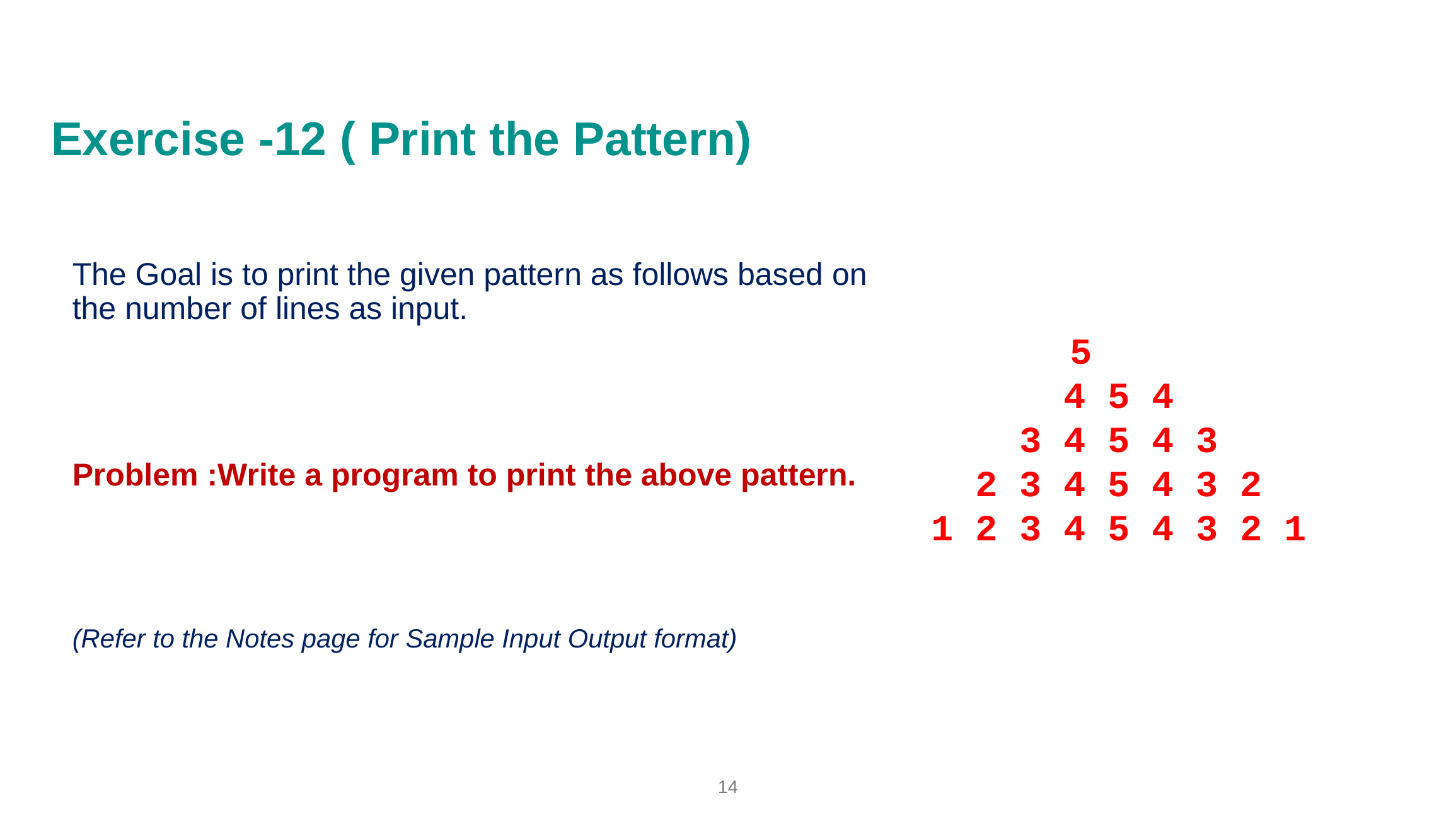

# Exercise -12 ( Print the Pattern)

The Goal is to print the given pattern as follows based on the number of lines as input.

Problem :Write a program to print the above pattern.

(Refer to the Notes page for Sample Input Output format)

 	    5
        4 5 4
      3 4 5 4 3
    2 3 4 5 4 3 2
  1 2 3 4 5 4 3 2 1